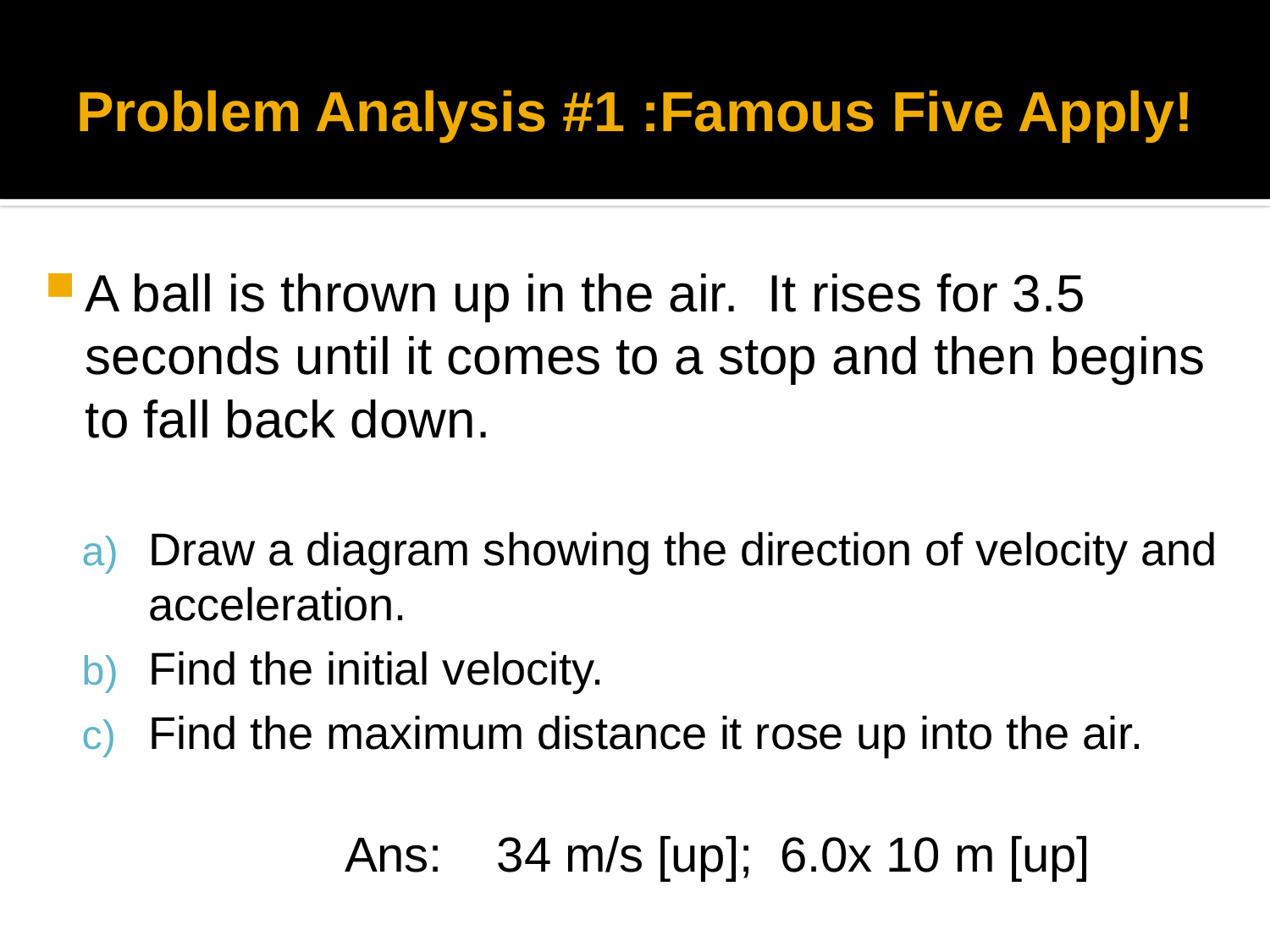

# Problem Analysis #1 :Famous Five Apply!
A ball is thrown up in the air.  It rises for 3.5 seconds until it comes to a stop and then begins to fall back down.
Draw a diagram showing the direction of velocity and acceleration.
Find the initial velocity.
Find the maximum distance it rose up into the air.

                Ans:    34 m/s [up];  6.0x 10 m [up]